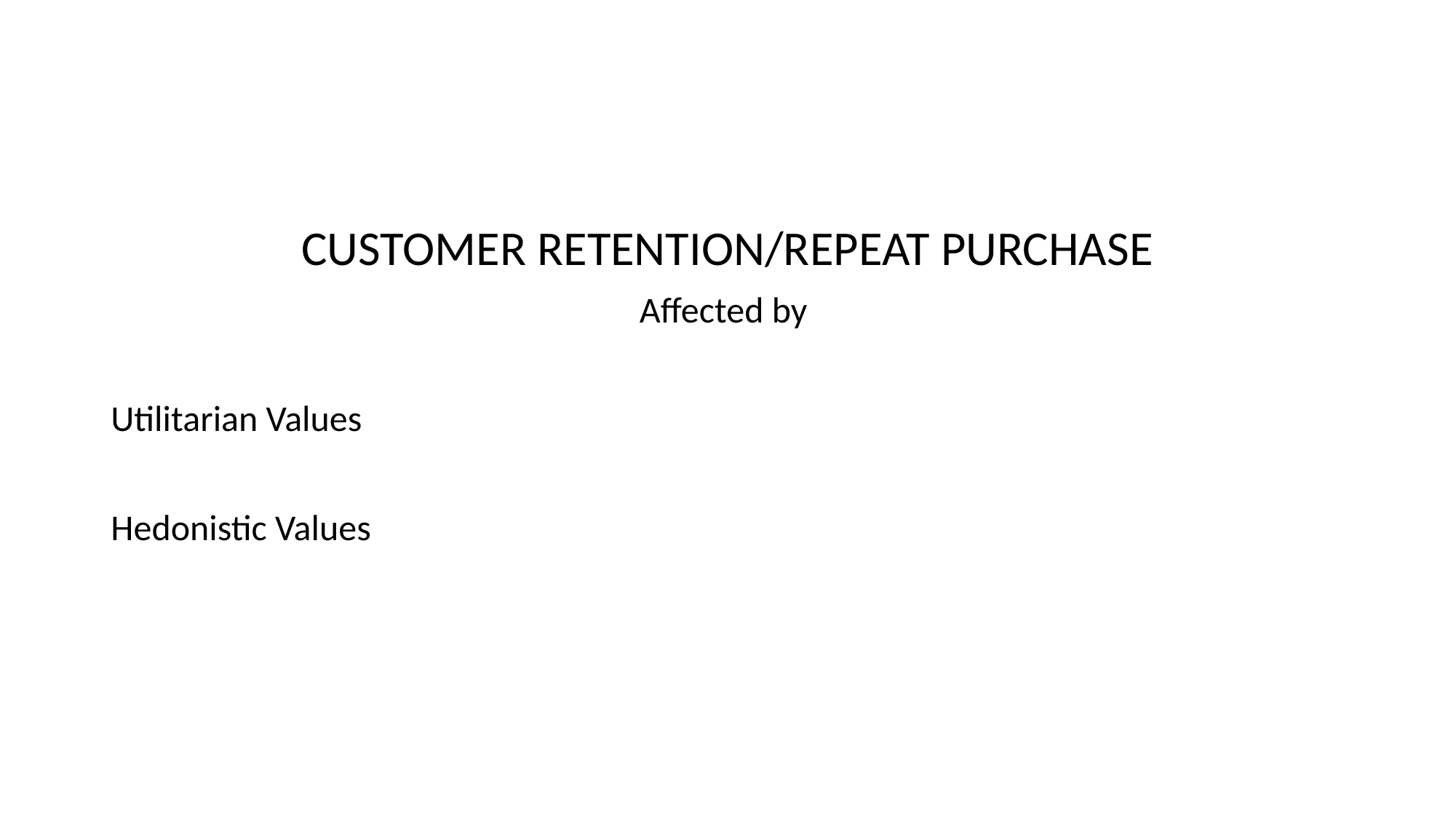

CUSTOMER RETENTION/REPEAT PURCHASE
Affected by

Utilitarian Values

Hedonistic Values